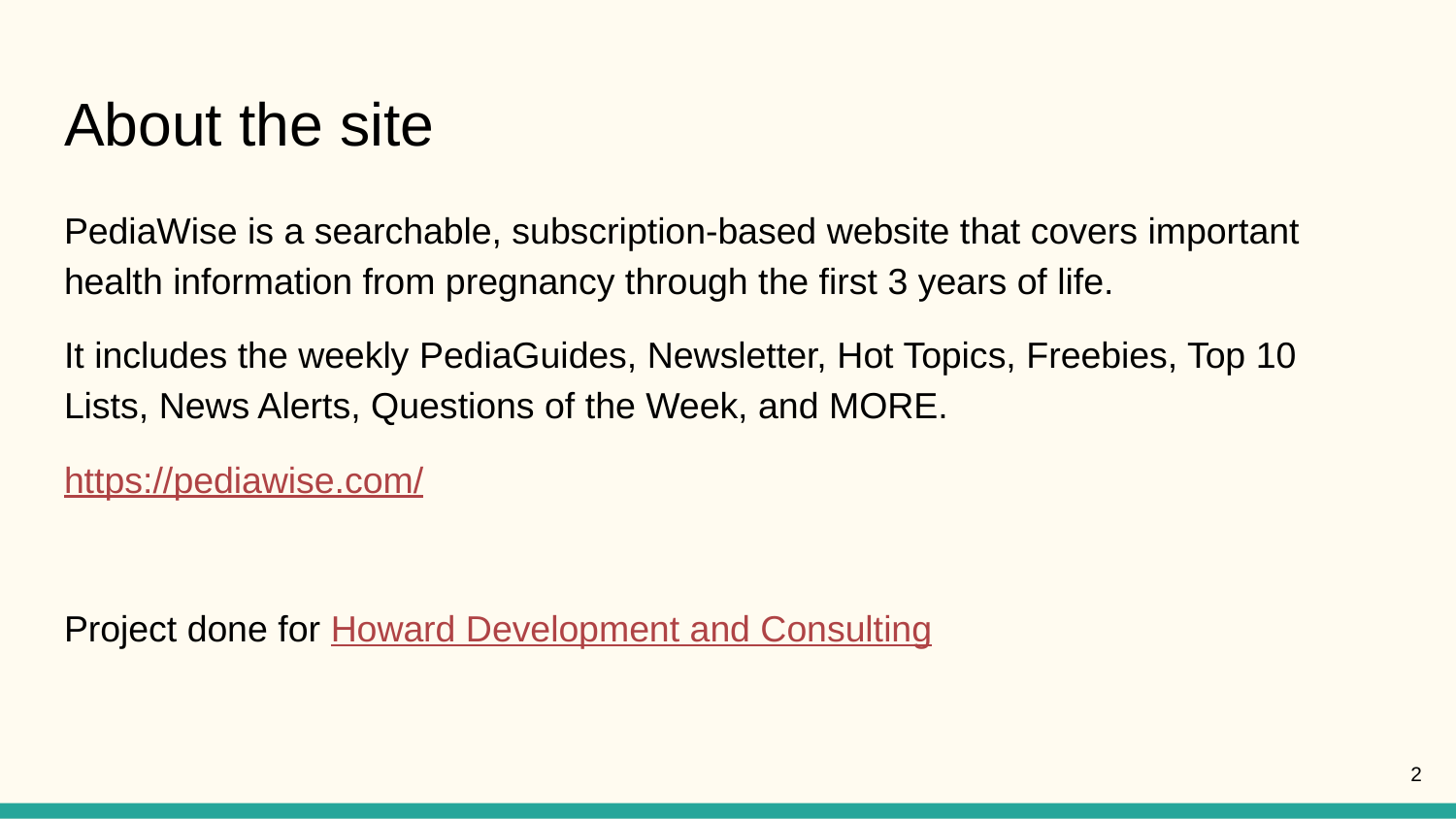

# About the site
PediaWise is a searchable, subscription-based website that covers important health information from pregnancy through the first 3 years of life.
It includes the weekly PediaGuides, Newsletter, Hot Topics, Freebies, Top 10 Lists, News Alerts, Questions of the Week, and MORE.
https://pediawise.com/

Project done for Howard Development and Consulting

2